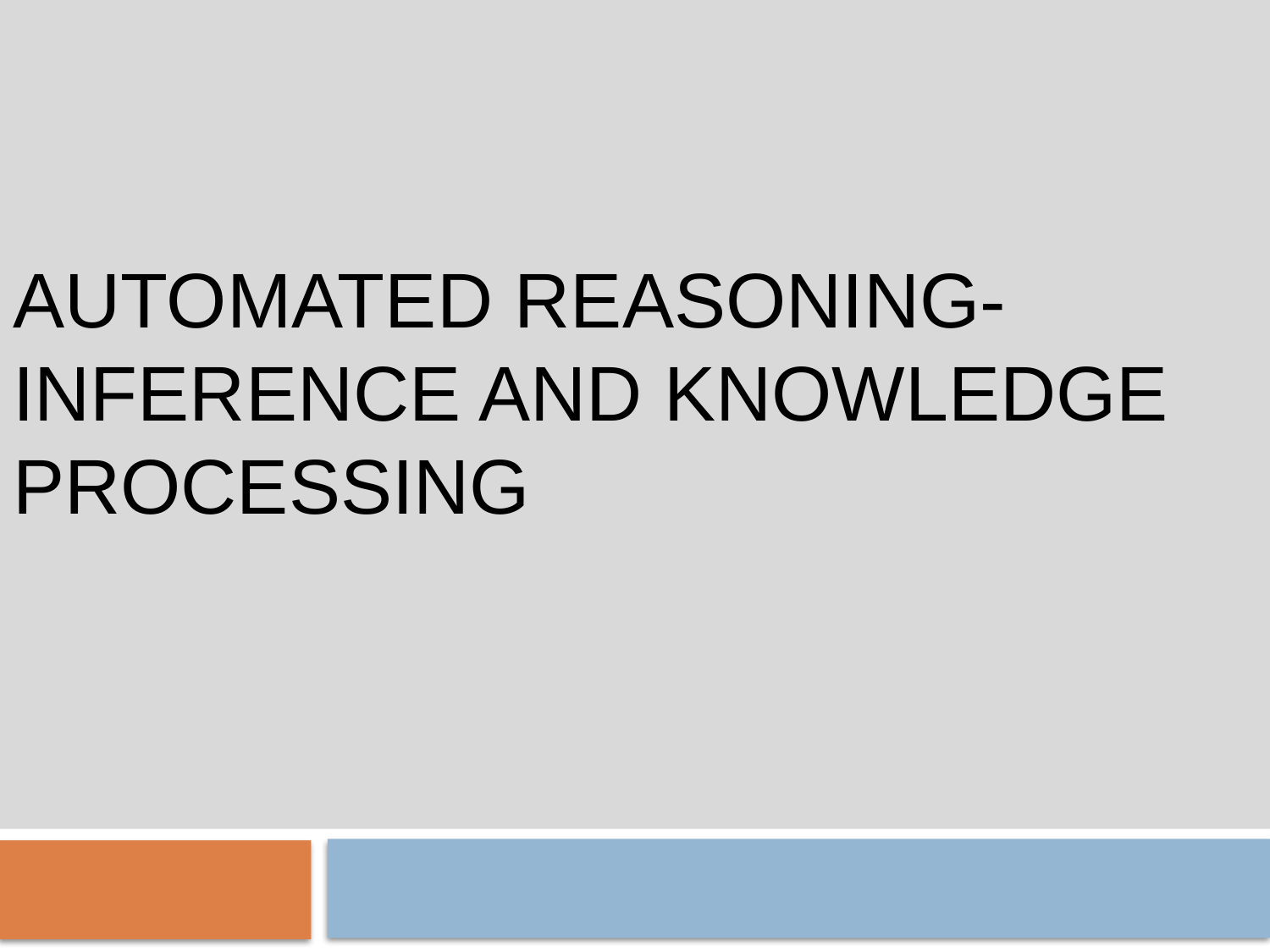

# Automated Reasoning- Inference and Knowledge Processing